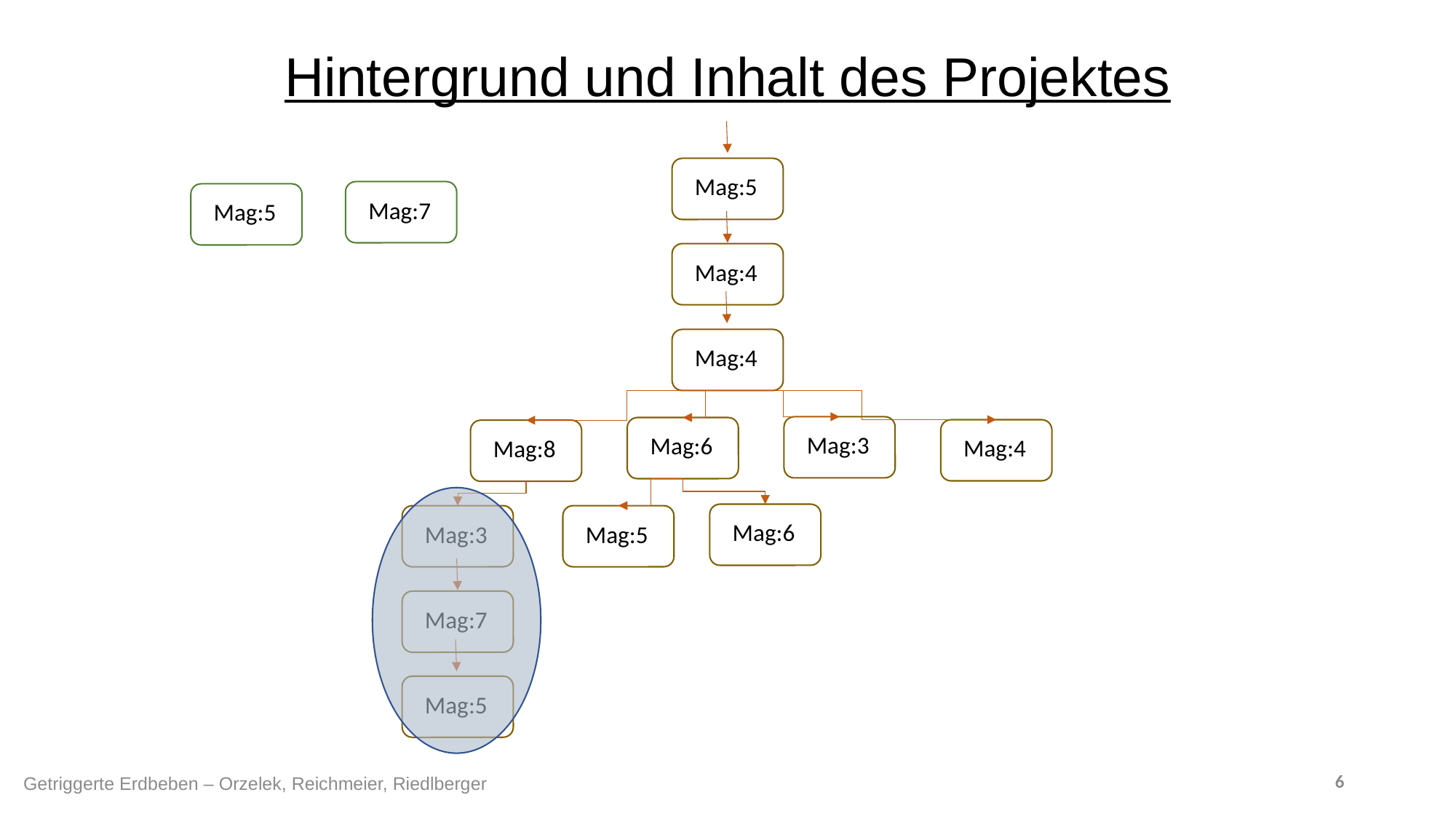

Hintergrund und Inhalt des Projektes

Mag:5

Mag:7

Mag:5

Mag:4

Mag:4

Mag:3

Mag:6

Mag:4

Mag:8

Mag:6

Mag:3

Mag:5

Mag:7

Mag:5
6
Getriggerte Erdbeben – Orzelek, Reichmeier, Riedlberger